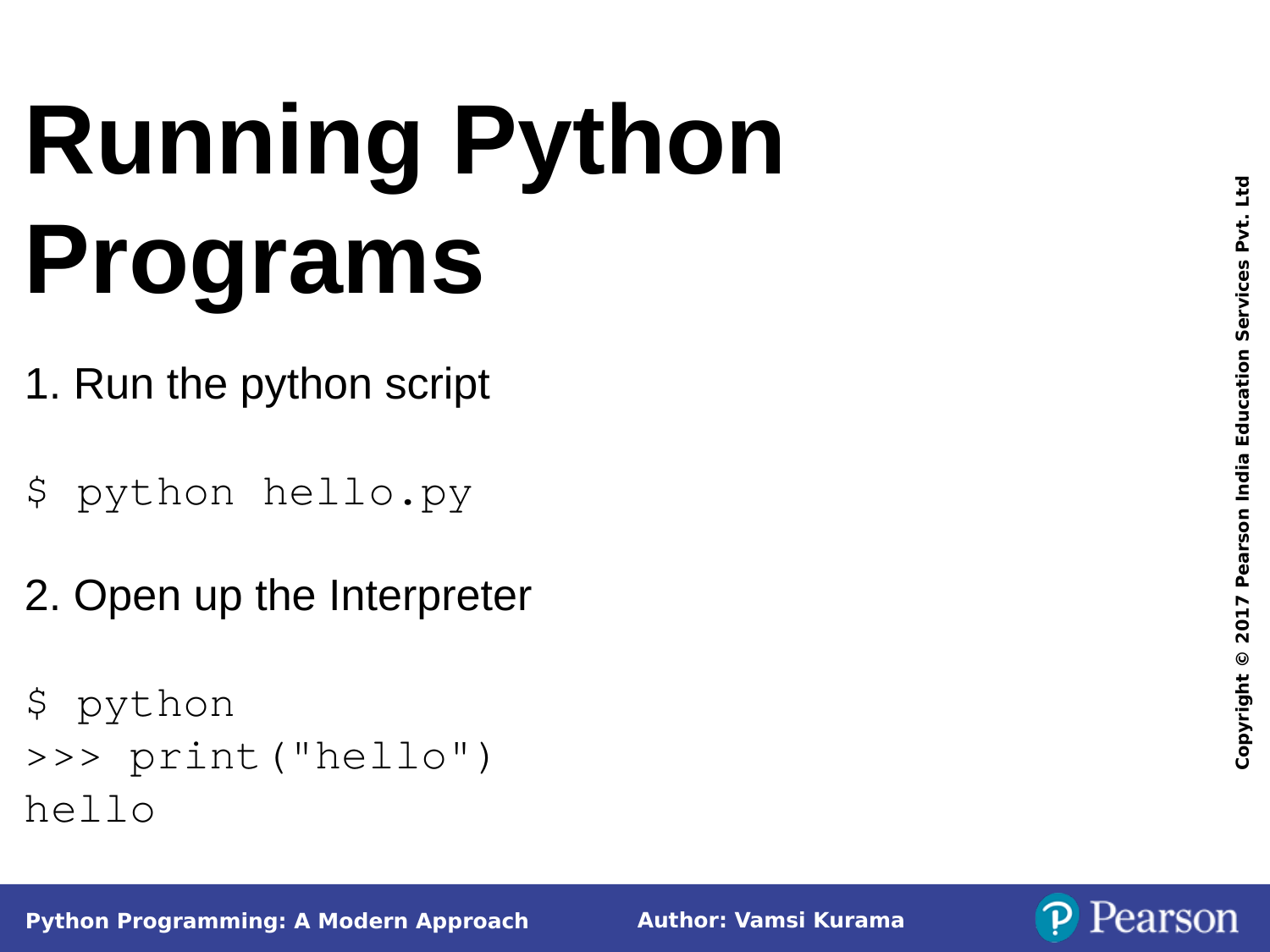

Running Python Programs

1. Run the python script

$ python hello.py

2. Open up the Interpreter

$ python
>>> print("hello")
hello